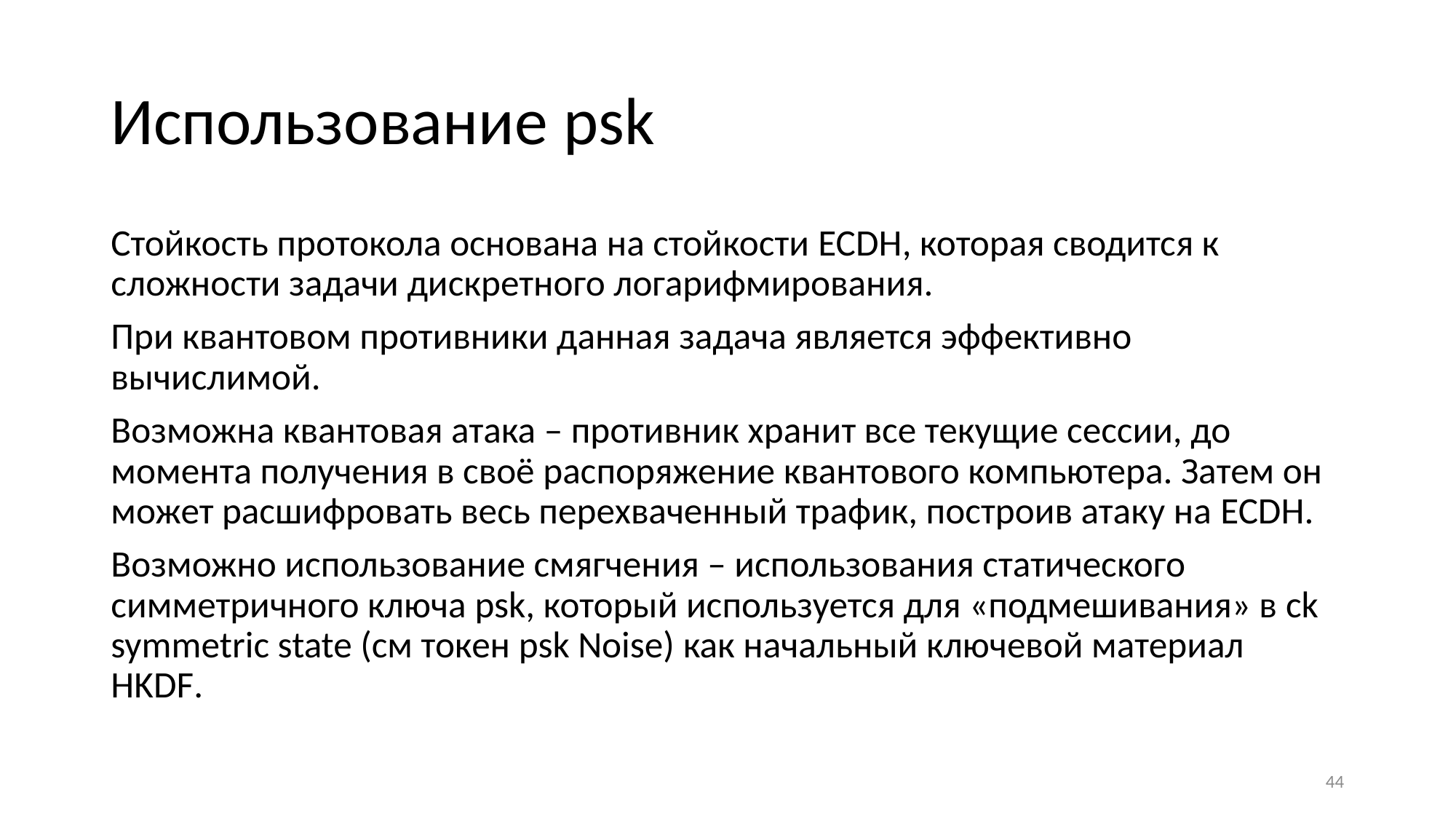

# Использование psk
Стойкость протокола основана на стойкости ECDH, которая сводится к сложности задачи дискретного логарифмирования.
При квантовом противники данная задача является эффективно вычислимой.
Возможна квантовая атака – противник хранит все текущие сессии, до момента получения в своё распоряжение квантового компьютера. Затем он может расшифровать весь перехваченный трафик, построив атаку на ECDH.
Возможно использование смягчения – использования статического симметричного ключа psk, который используется для «подмешивания» в ck symmetric state (см токен psk Noise) как начальный ключевой материал HKDF.
44